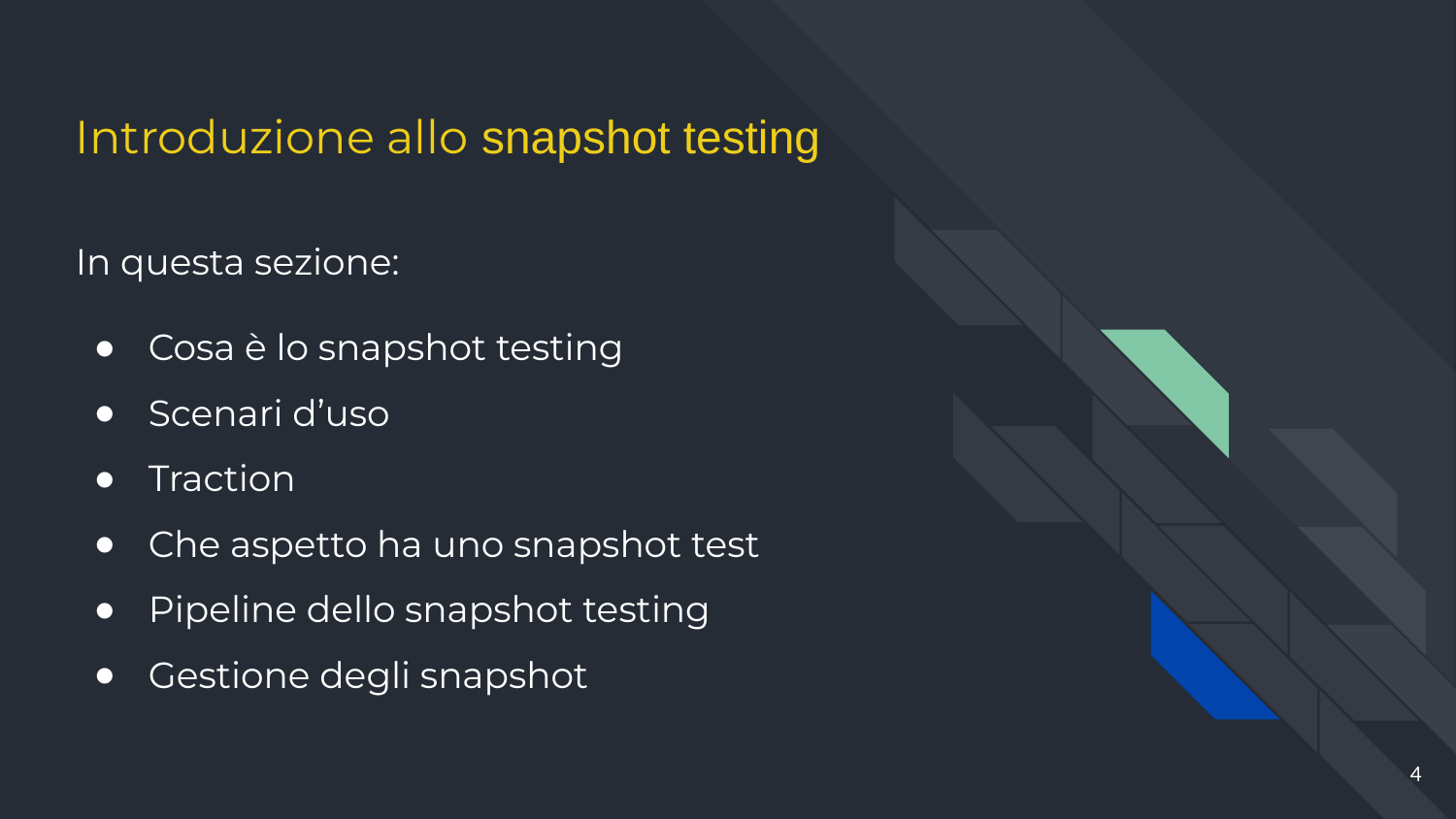

# Introduzione allo snapshot testing
In questa sezione:
Cosa è lo snapshot testing
Scenari d’uso
Traction
Che aspetto ha uno snapshot test
Pipeline dello snapshot testing
Gestione degli snapshot
4